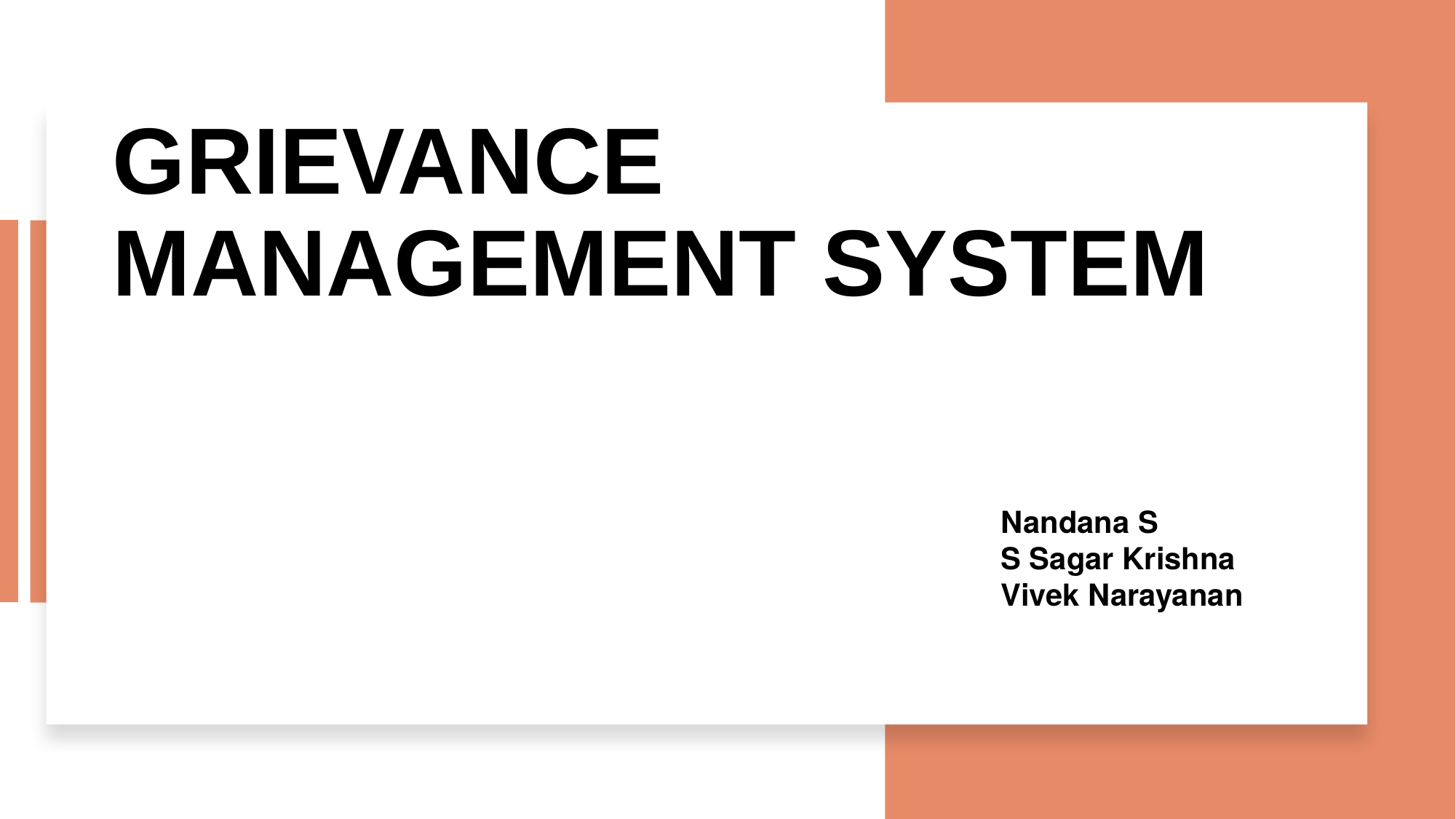

# GRIEVANCE MANAGEMENT SYSTEM

Nandana S
S Sagar Krishna
Vivek Narayanan